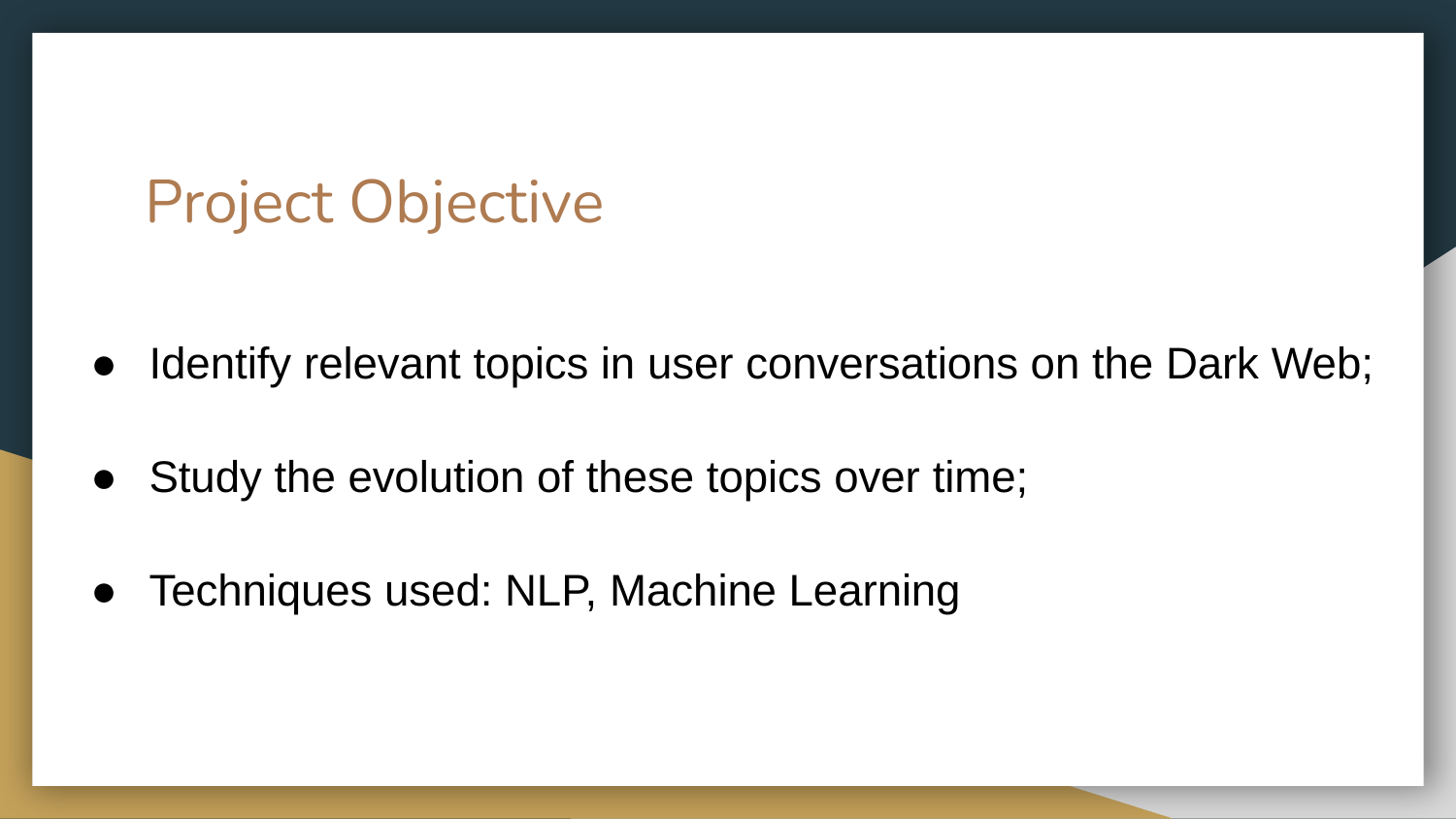

# Project Objective
Identify relevant topics in user conversations on the Dark Web;

Study the evolution of these topics over time;

Techniques used: NLP, Machine Learning